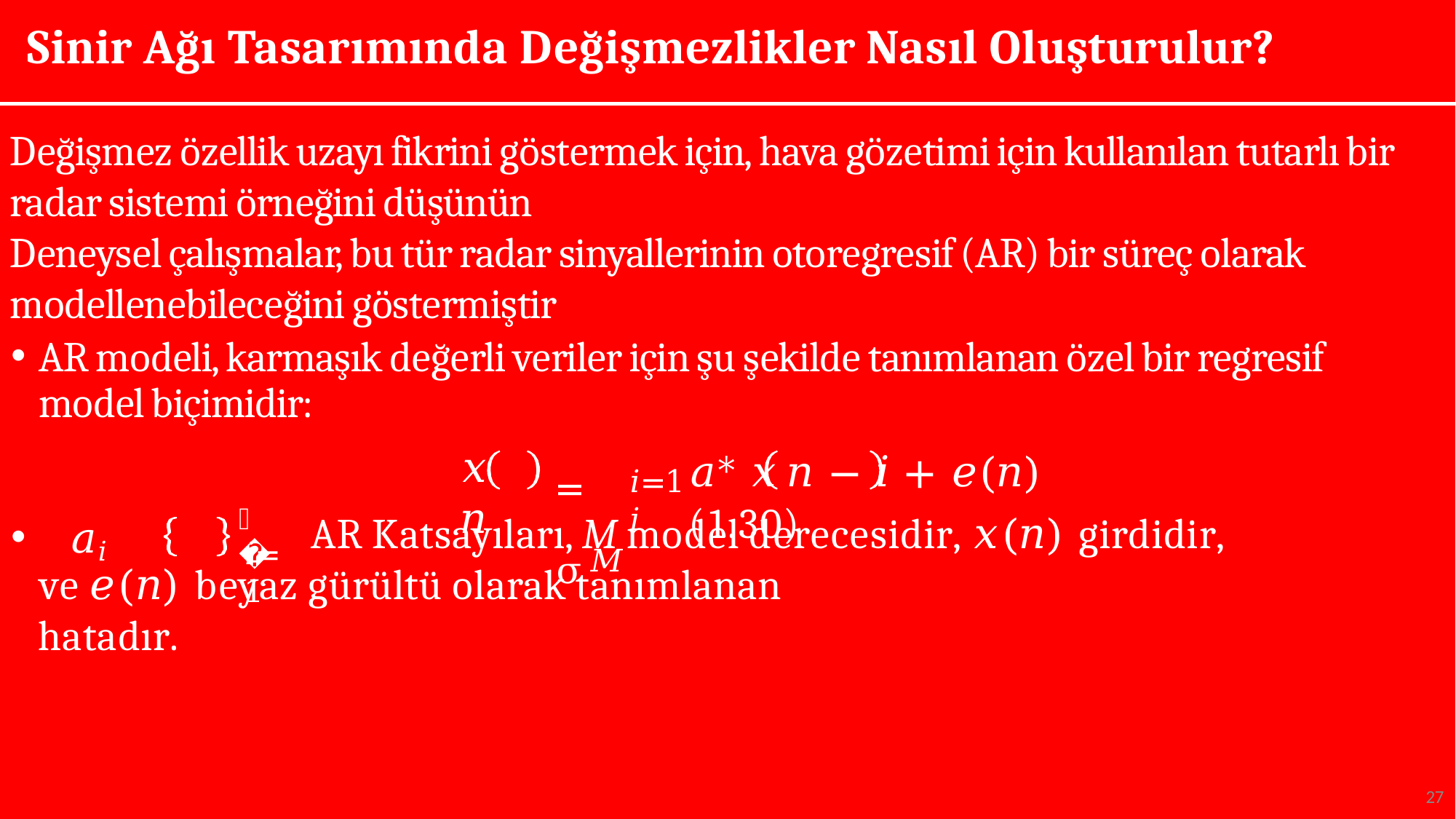

# Sinir Ağı Tasarımında Değişmezlikler Nasıl Oluşturulur?

Değişmez özellik uzayı fikrini göstermek için, hava gözetimi için kullanılan tutarlı bir radar sistemi örneğini düşünün
Deneysel çalışmalar, bu tür radar sinyallerinin otoregresif (AR) bir süreç olarak modellenebileceğini göstermiştir
AR modeli, karmaşık değerli veriler için şu şekilde tanımlanan özel bir regresif model biçimidir:
= σ𝑀
𝑥	𝑛
𝑎∗ 𝑥	𝑛 − 𝑖	+ 𝑒(𝑛)	(1.30)

𝑖=1	𝑖
𝑀
	𝑎𝑖
AR Katsayıları, M model derecesidir, 𝑥(𝑛) girdidir,

𝑖=1
ve 𝑒(𝑛) beyaz gürültü olarak tanımlanan hatadır.
27